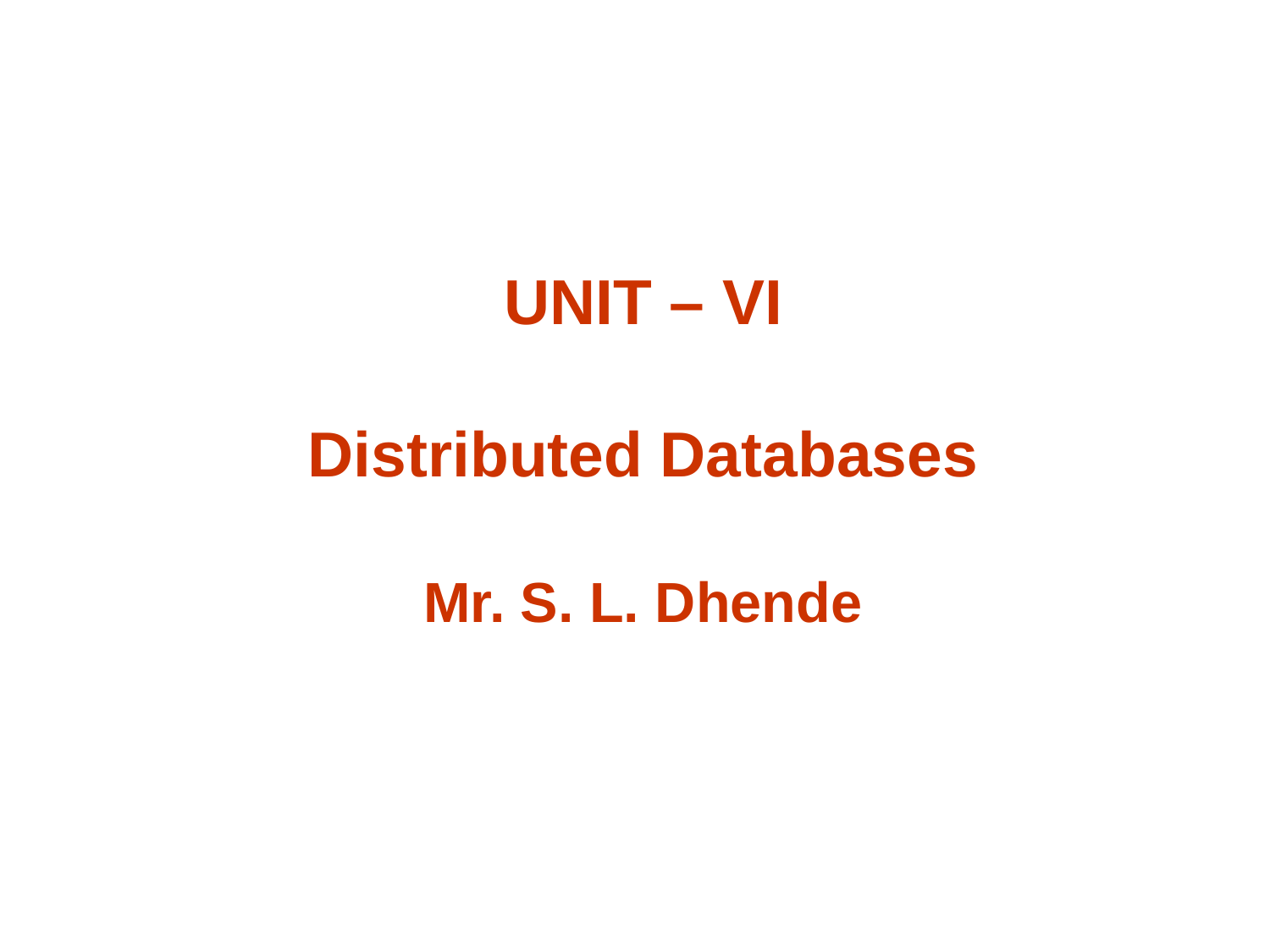

UNIT – VI
Distributed Databases

Mr. S. L. Dhende